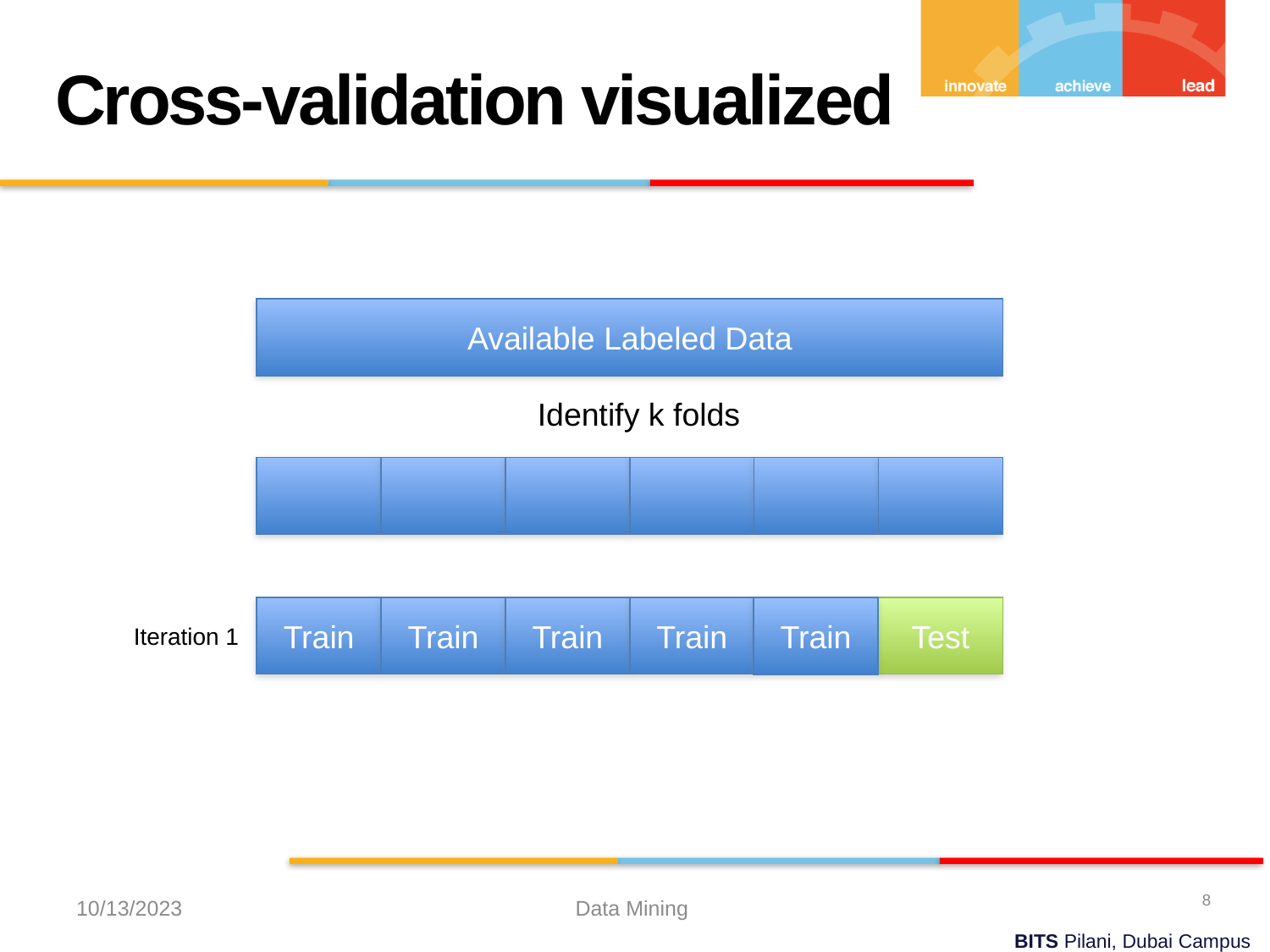

Cross-validation visualized

Available Labeled Data
Identify k folds

Train
Train
Train
Train
Test
Train
Iteration 1
8
10/13/2023
Data Mining